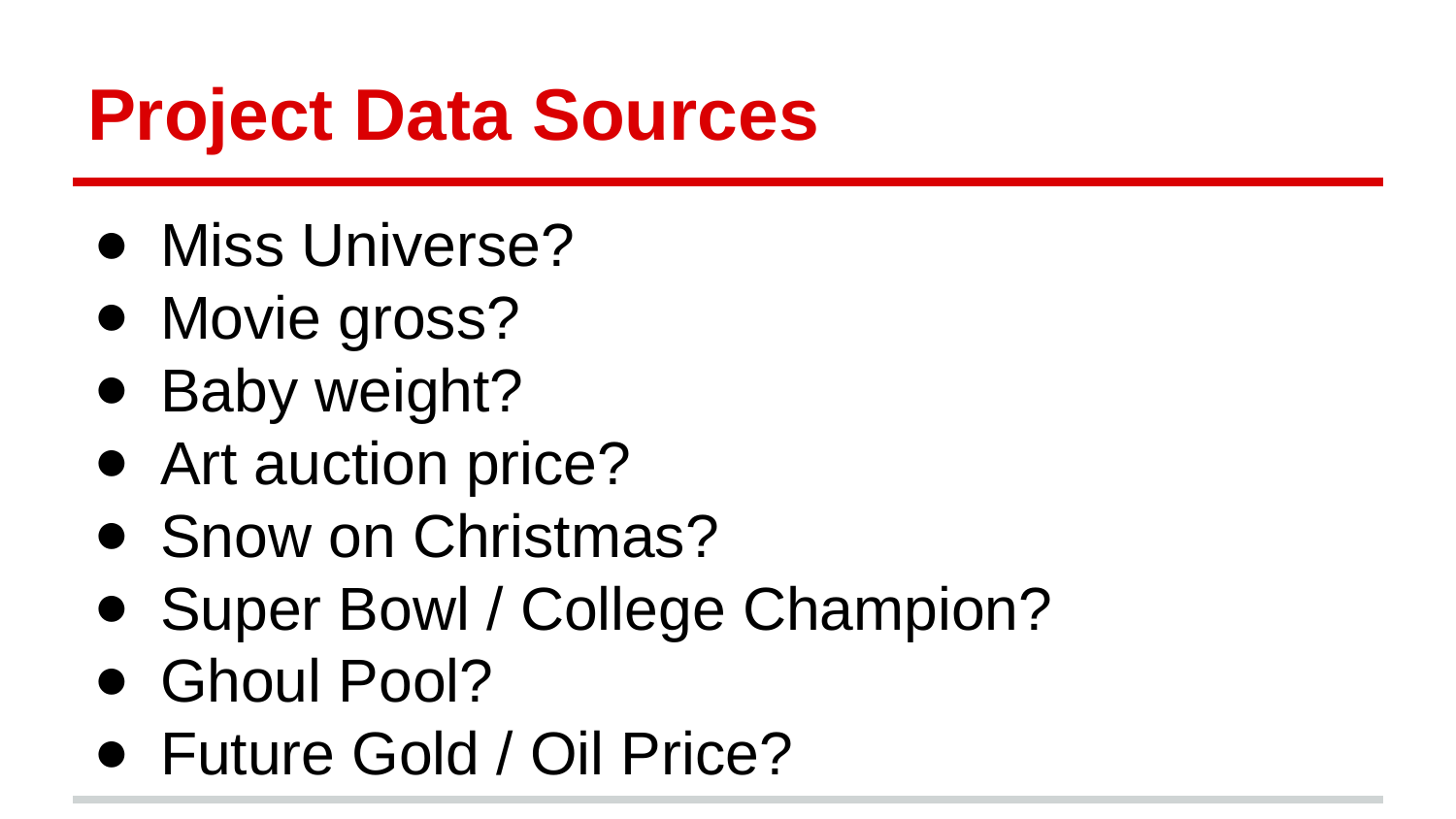

# Project Data Sources
Miss Universe?
Movie gross?
Baby weight?
Art auction price?
Snow on Christmas?
Super Bowl / College Champion?
Ghoul Pool?
Future Gold / Oil Price?